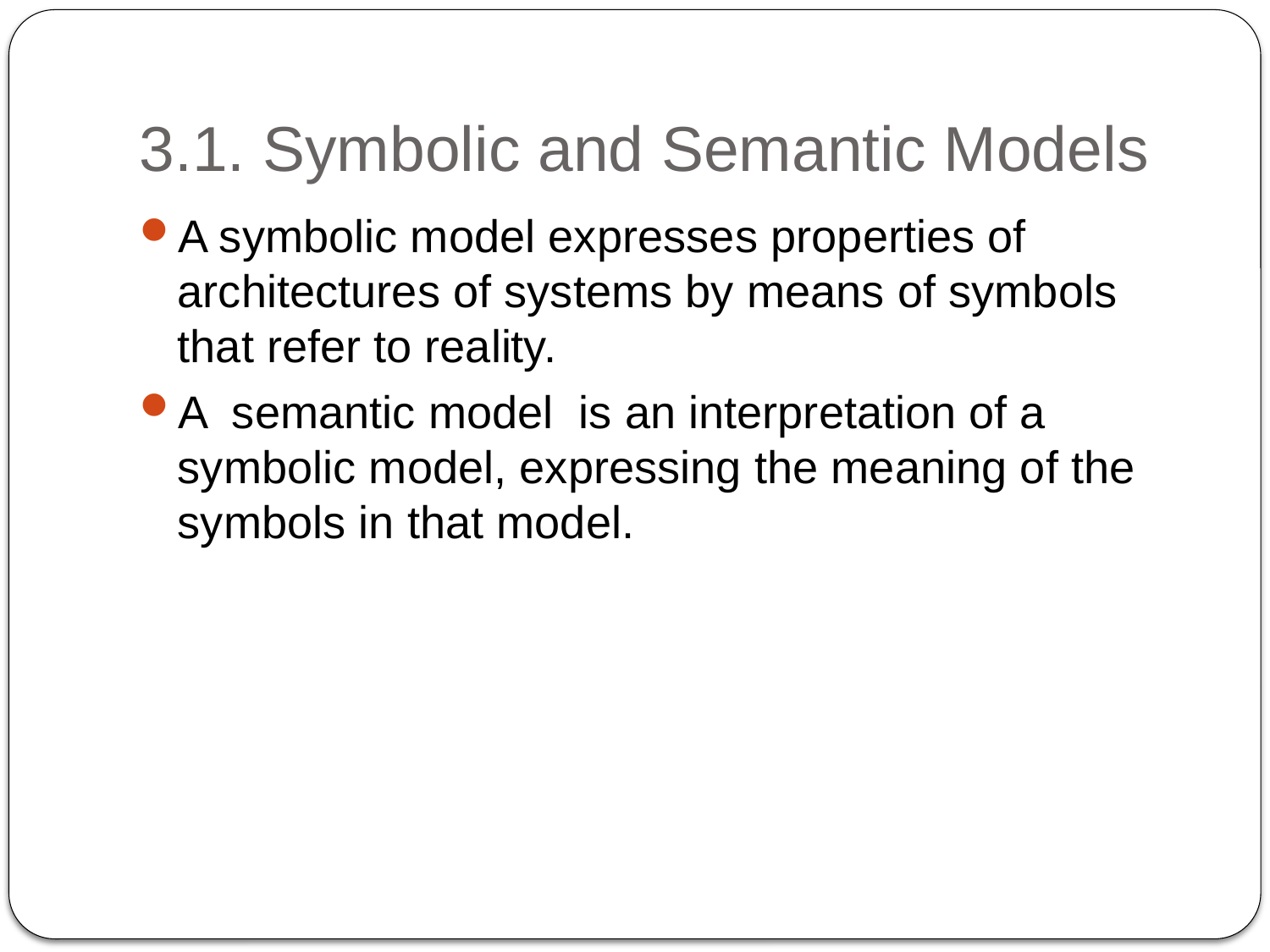

# 3.1. Symbolic and Semantic Models
A symbolic model expresses properties of architectures of systems by means of symbols that refer to reality.
A  semantic model  is an interpretation of a symbolic model, expressing the meaning of the symbols in that model.